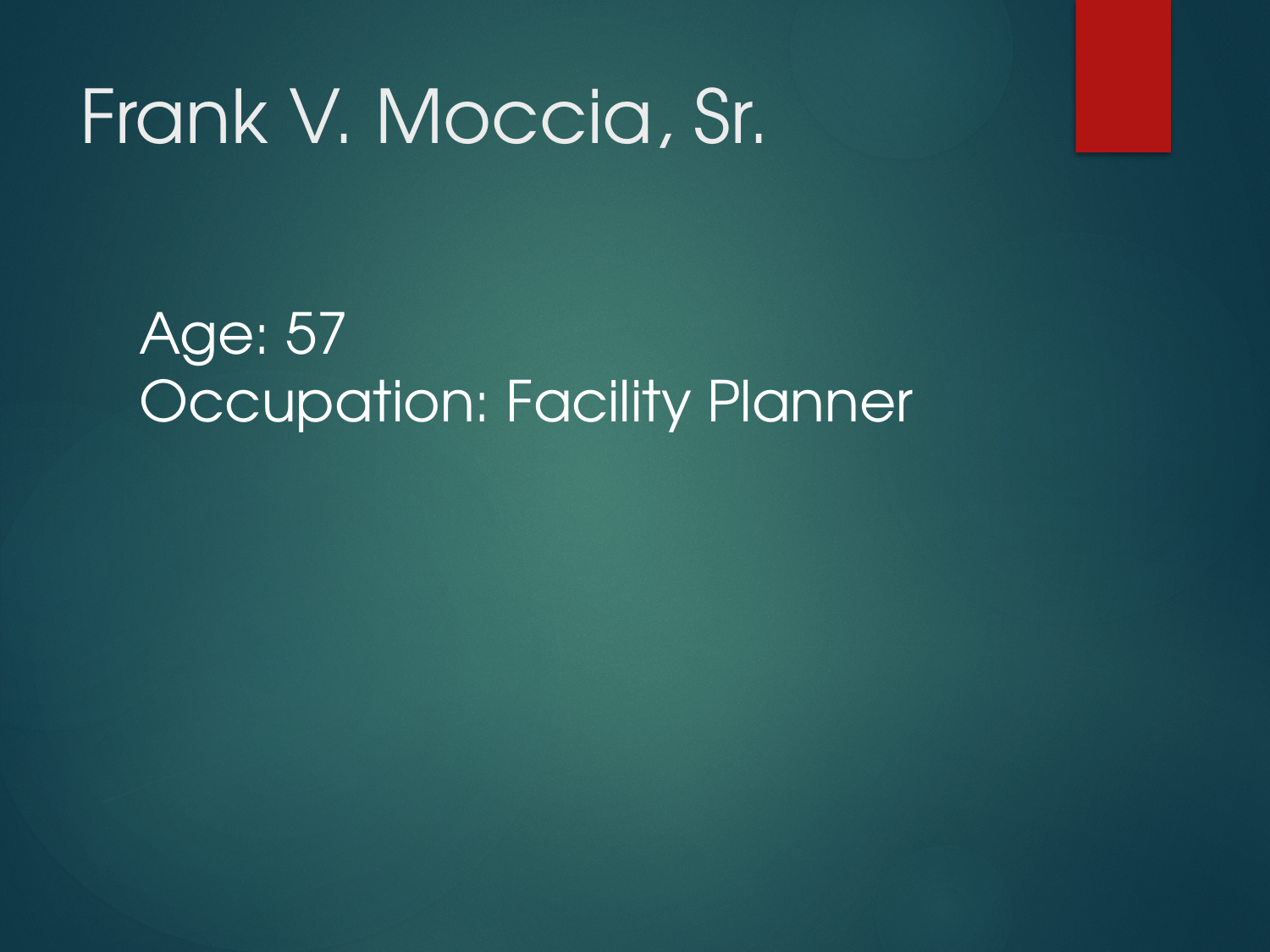

# Frank V. Moccia, Sr.

Age: 57
Occupation: Facility Planner